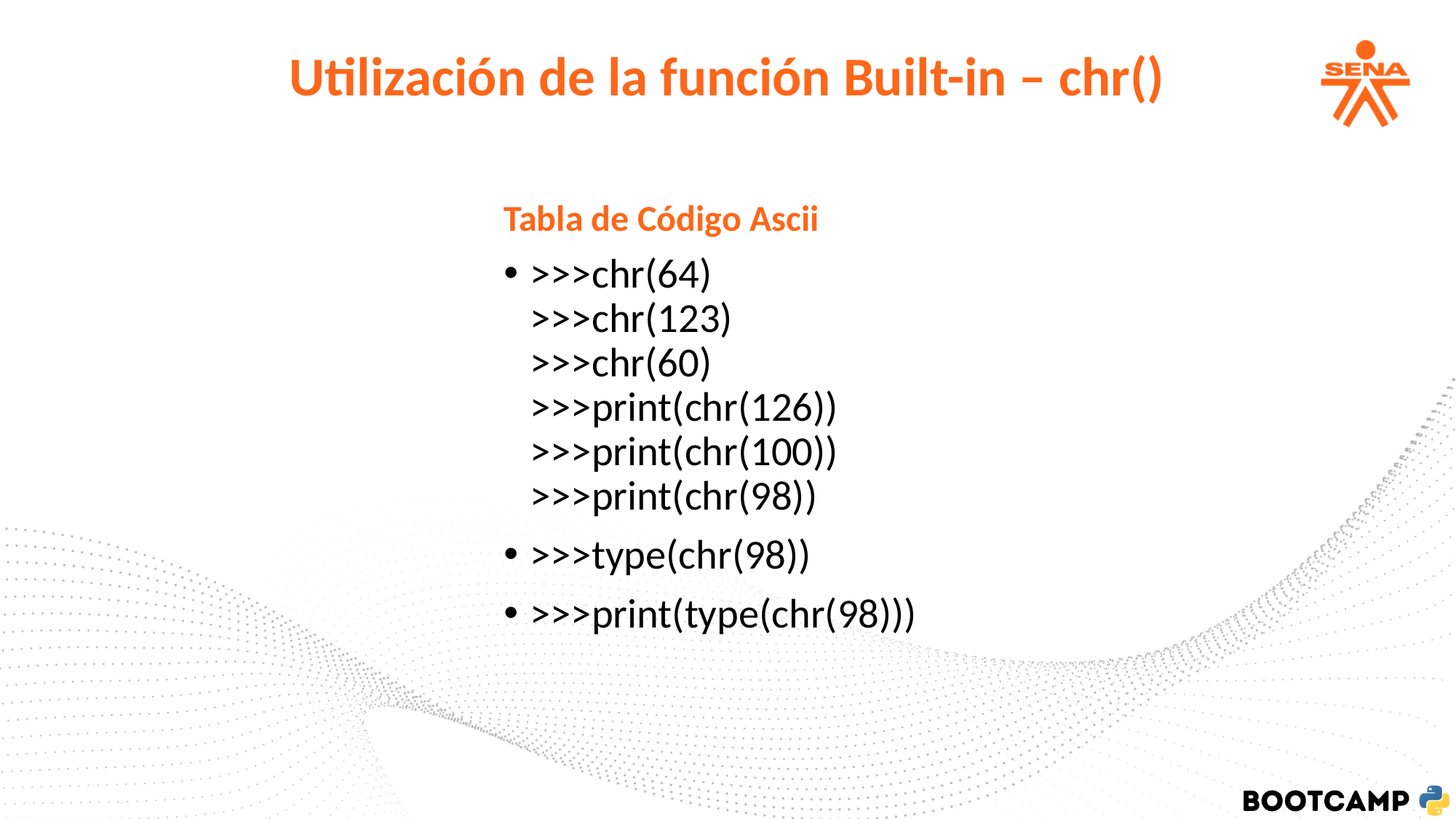

Utilización de la función Built-in – chr()
Tabla de Código Ascii
>>>chr(64)
>>>chr(123)
>>>chr(60)
>>>print(chr(126))
>>>print(chr(100))
>>>print(chr(98))
>>>type(chr(98))
>>>print(type(chr(98)))